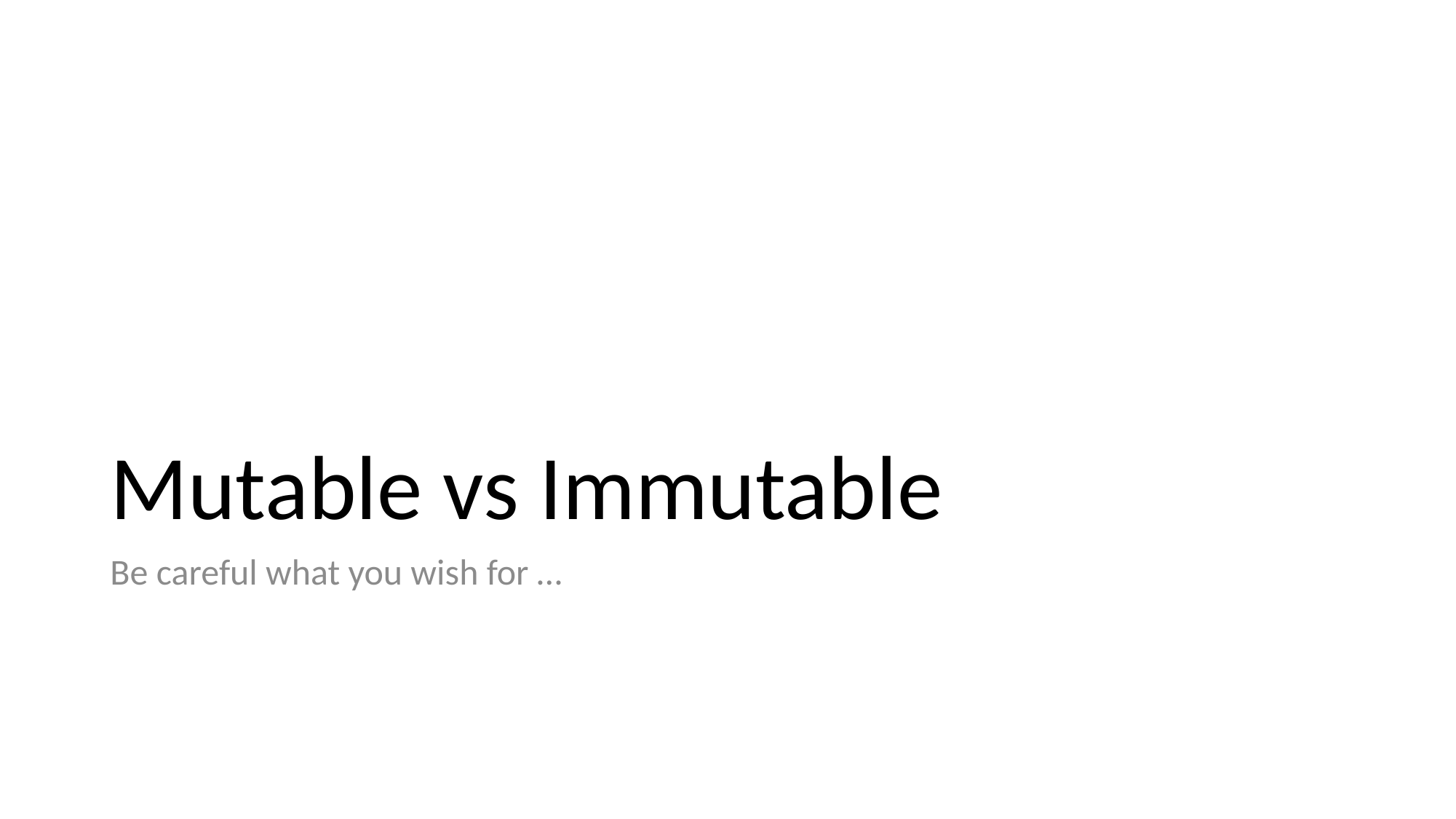

# Mutable vs Immutable
Be careful what you wish for …